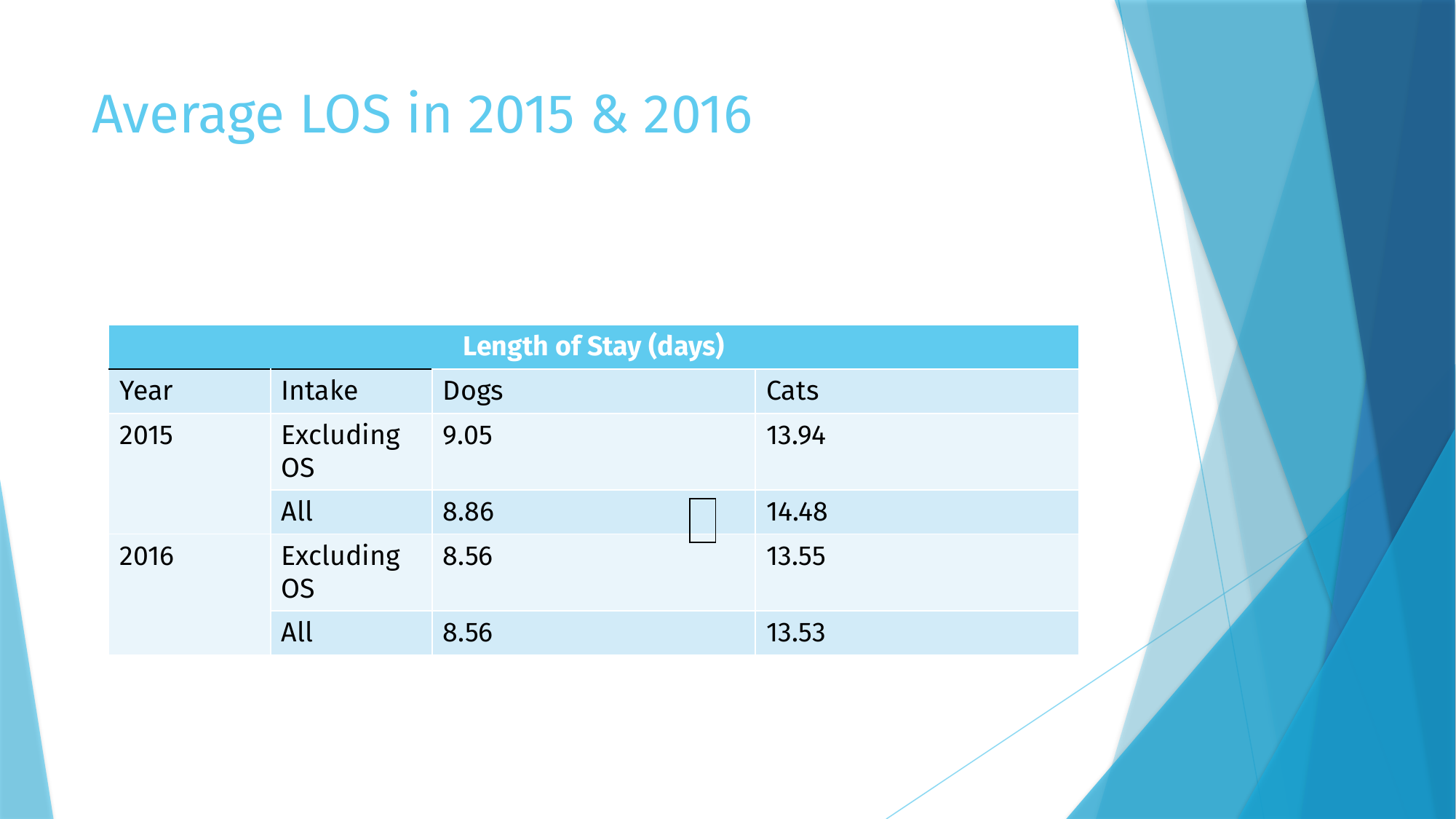

# Average LOS in 2015 & 2016

| Length of Stay (days) |  |  |  |
| --- | --- | --- | --- |
| Year | Intake | Dogs | Cats |
| 2015 | Excluding OS | 9.05 | 13.94 |
|  | All | 8.86 | 14.48 |
| 2016 | Excluding OS | 8.56 | 13.55 |
|  | All | 8.56 | 13.53 |
|  |
| --- |